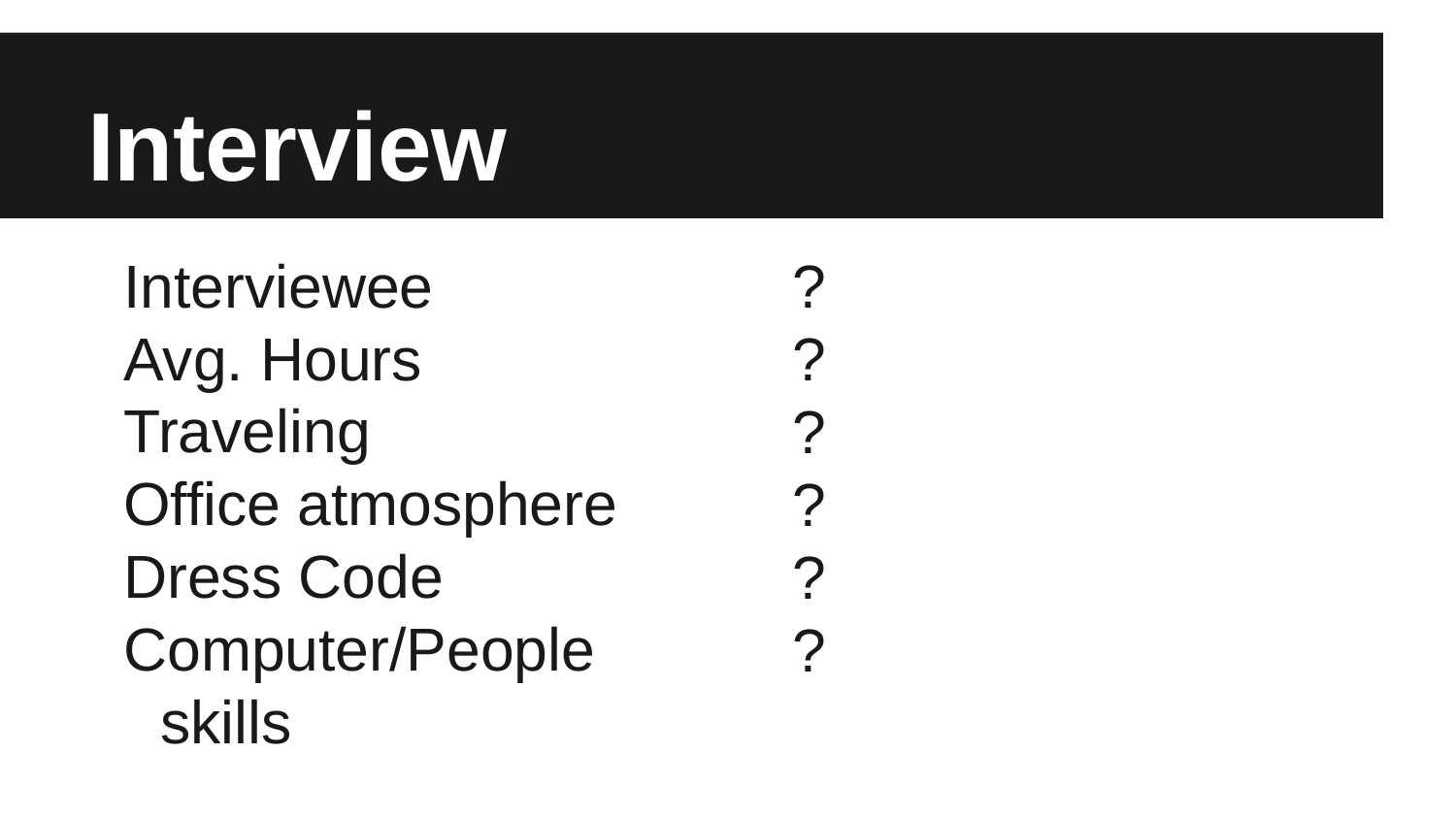

# Interview
Interviewee
Avg. Hours
Traveling
Office atmosphere
Dress Code
Computer/People skills
?
?
?
?
?
?